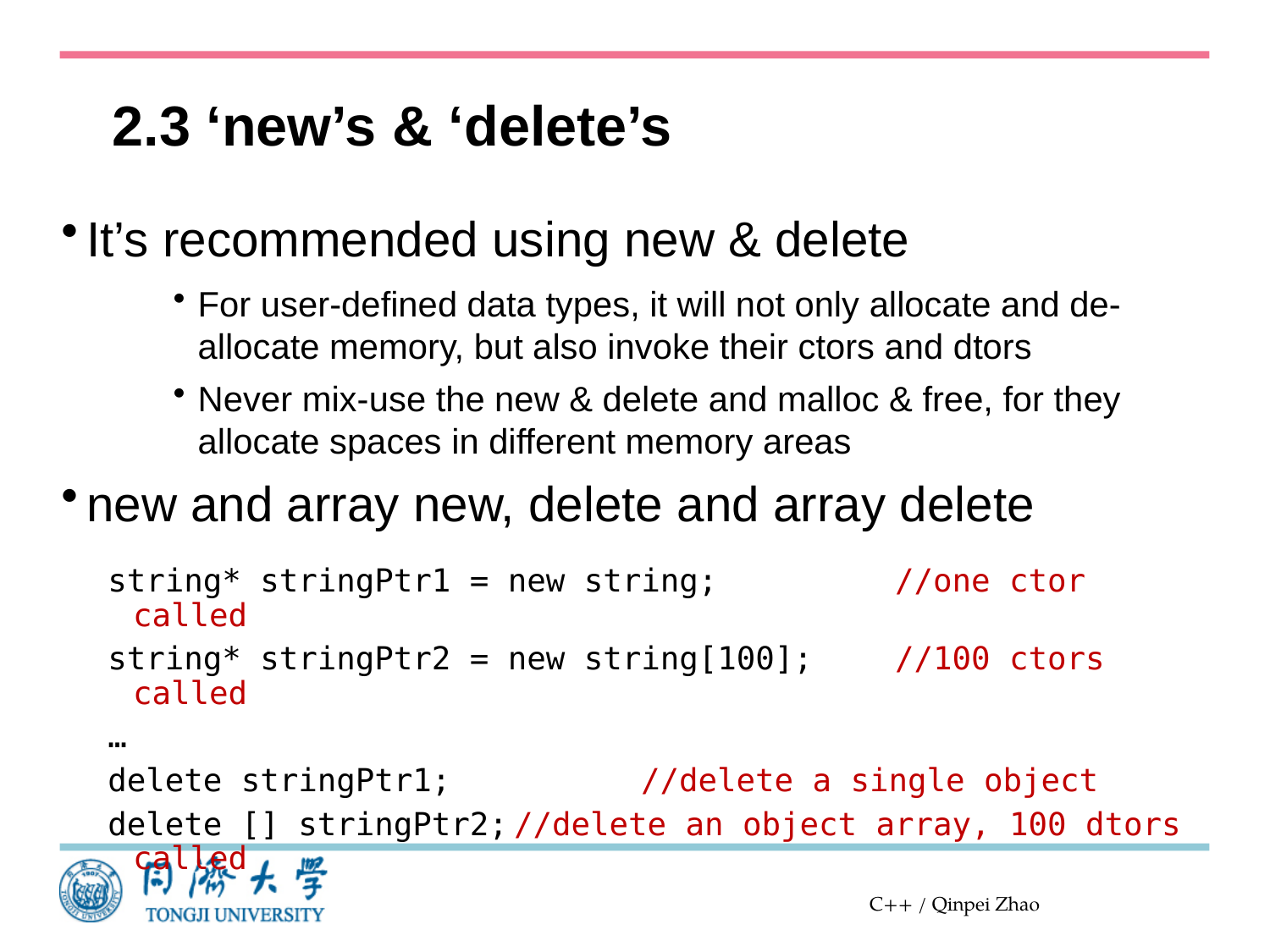

# 2.3 ‘new’s & ‘delete’s
It’s recommended using new & delete
For user-defined data types, it will not only allocate and de-allocate memory, but also invoke their ctors and dtors
Never mix-use the new & delete and malloc & free, for they allocate spaces in different memory areas
new and array new, delete and array delete
string* stringPtr1 = new string; 		//one ctor called
string* stringPtr2 = new string[100];	//100 ctors called
…
delete stringPtr1;		//delete a single object
delete [] stringPtr2;	//delete an object array, 100 dtors called
C++ / Qinpei Zhao